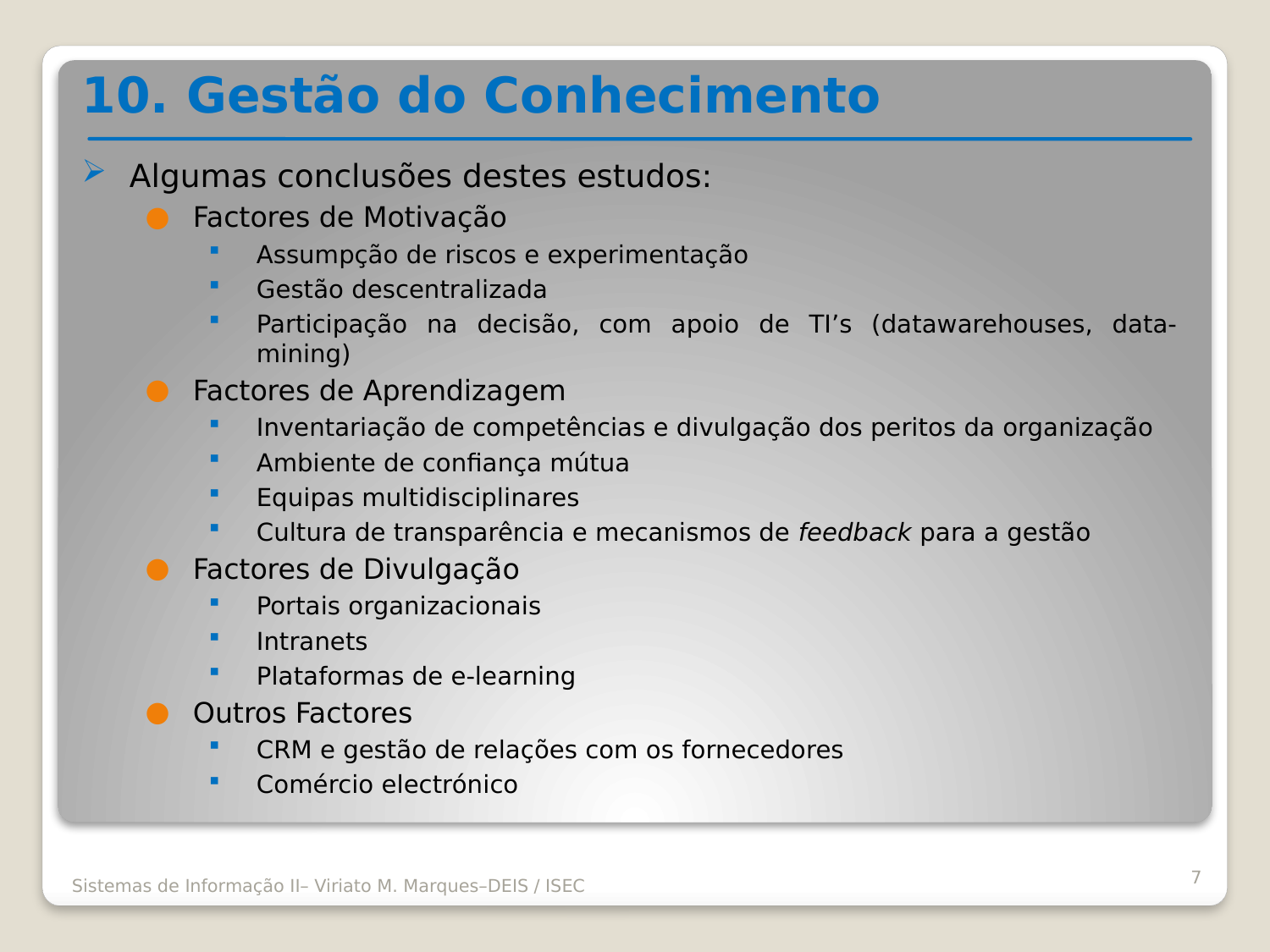

10. Gestão do Conhecimento
Algumas conclusões destes estudos:
Factores de Motivação
Assumpção de riscos e experimentação
Gestão descentralizada
Participação na decisão, com apoio de TI’s (datawarehouses, data-mining)
Factores de Aprendizagem
Inventariação de competências e divulgação dos peritos da organização
Ambiente de confiança mútua
Equipas multidisciplinares
Cultura de transparência e mecanismos de feedback para a gestão
Factores de Divulgação
Portais organizacionais
Intranets
Plataformas de e-learning
Outros Factores
CRM e gestão de relações com os fornecedores
Comércio electrónico

7
Sistemas de Informação II– Viriato M. Marques–DEIS / ISEC